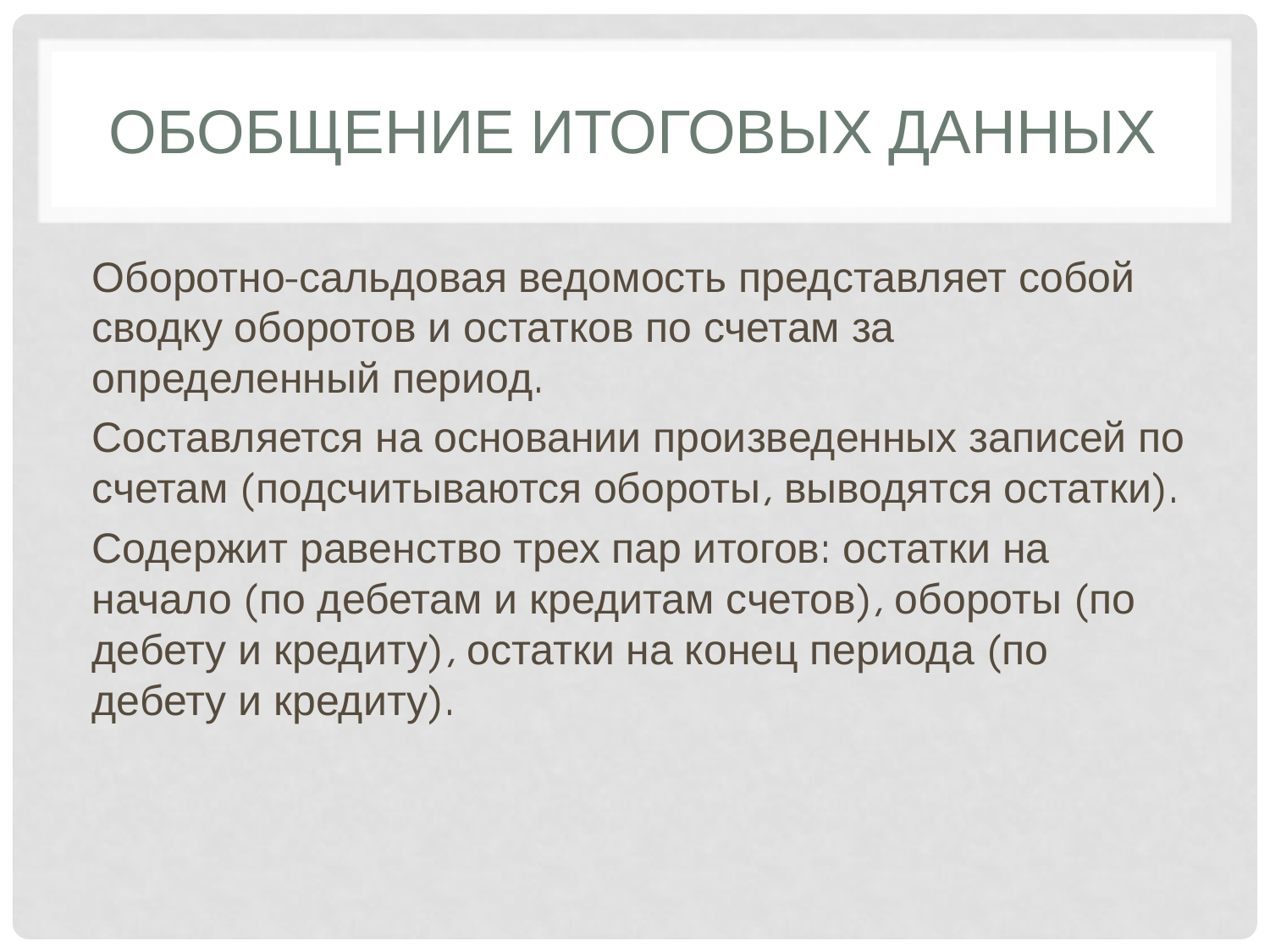

# Обобщение итоговых данных
Оборотно-сальдовая ведомость представляет собой сводку оборотов и остатков по счетам за определенный период.
Составляется на основании произведенных записей по счетам (подсчитываются обороты, выводятся остатки).
Содержит равенство трех пар итогов: остатки на начало (по дебетам и кредитам счетов), обороты (по дебету и кредиту), остатки на конец периода (по дебету и кредиту).